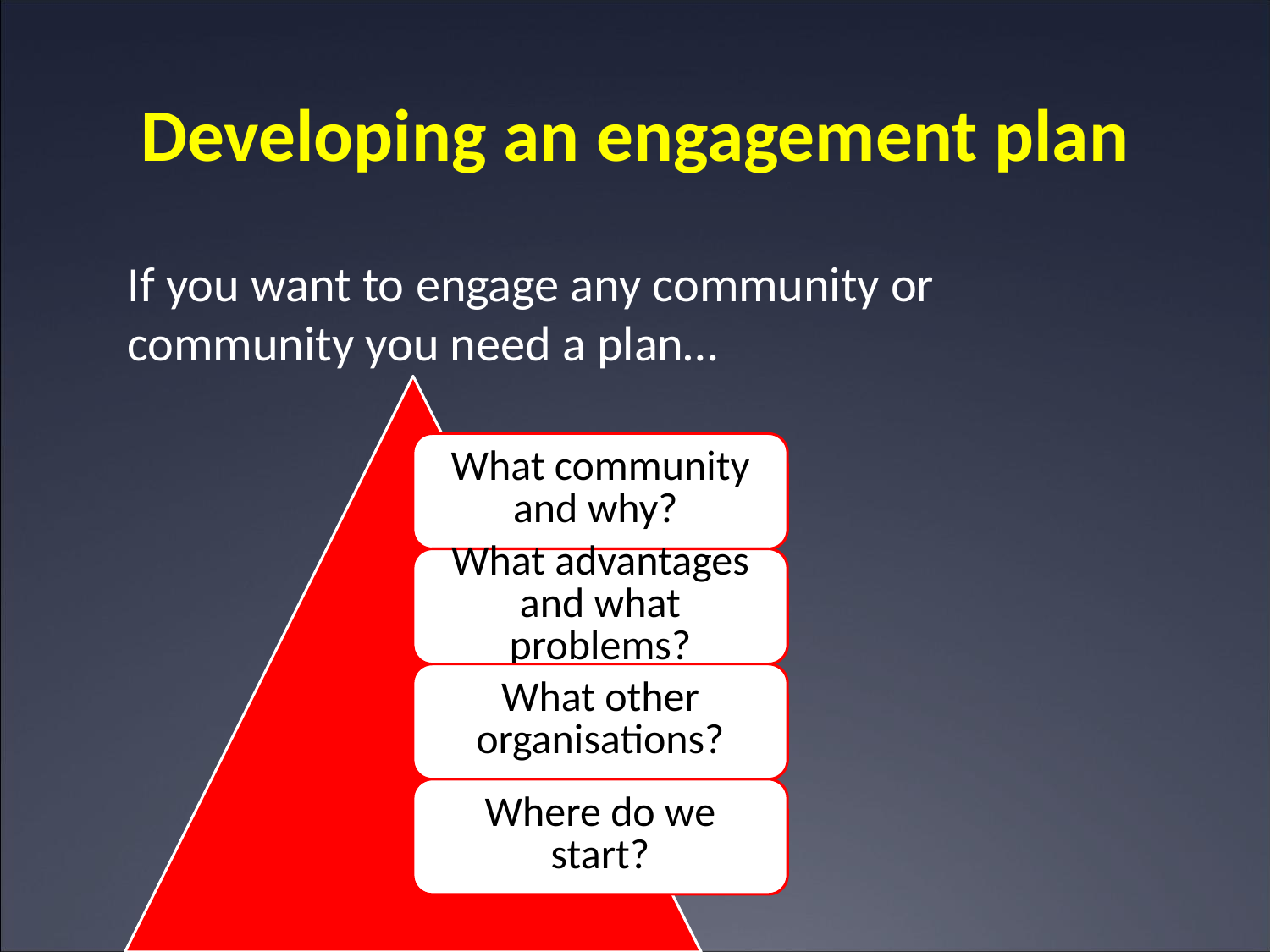

# Developing an engagement plan
If you want to engage any community or community you need a plan…
What community and why?
What advantages and what problems?
What other organisations?
Where do we start?